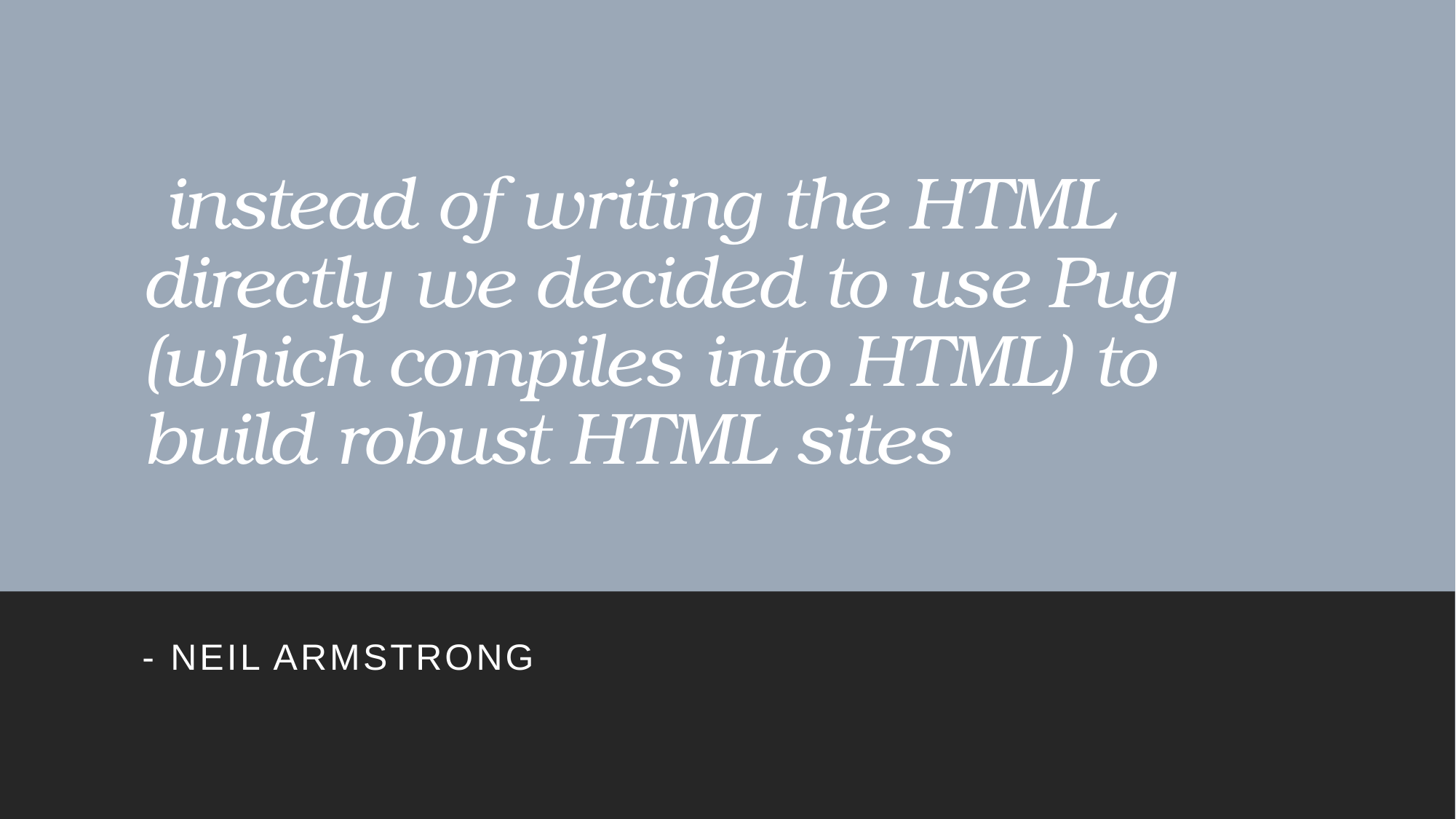

# instead of writing the HTML directly we decided to use Pug (which compiles into HTML) to build robust HTML sites

- Neil Armstrong